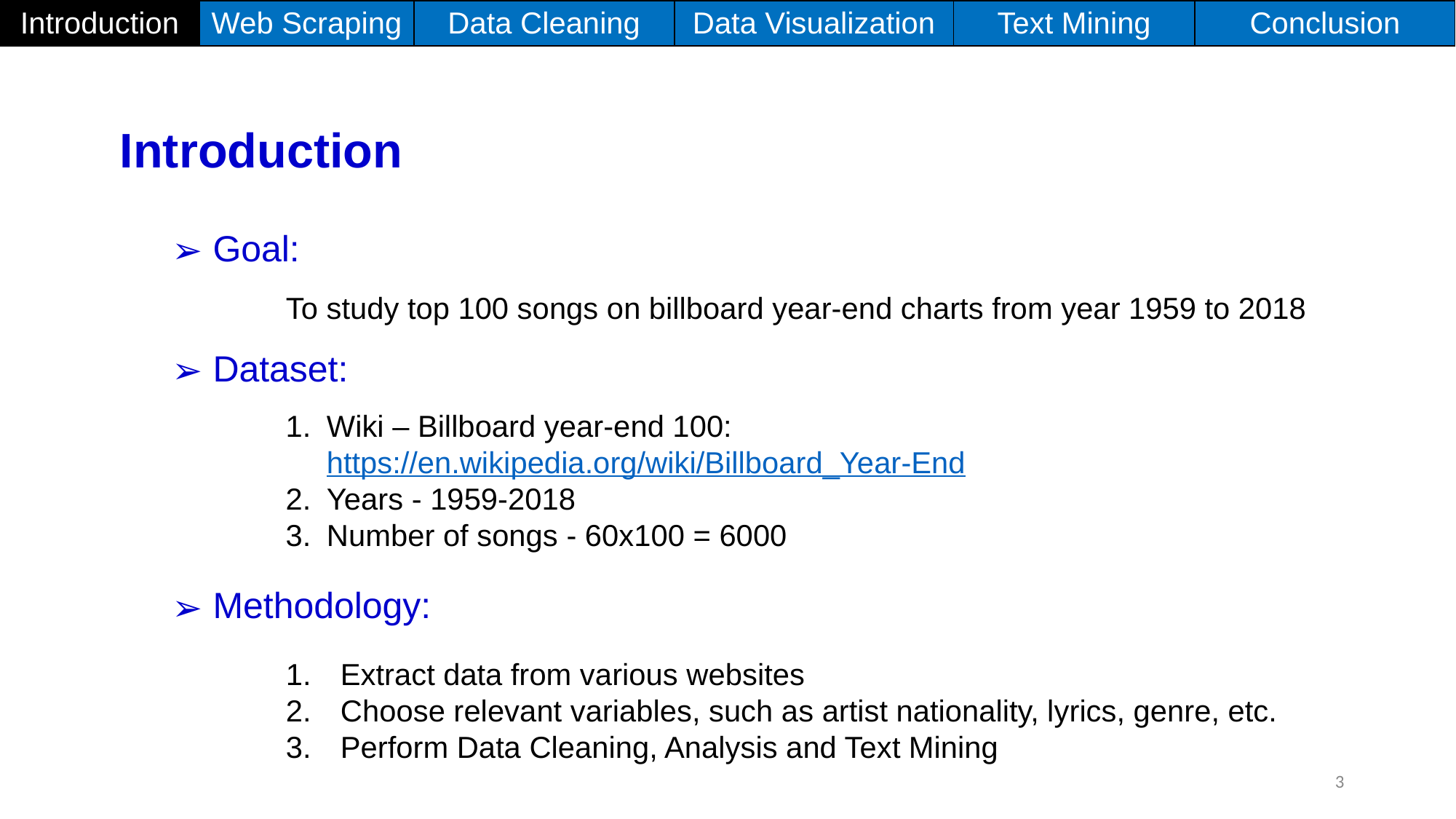

| Introduction | Web Scraping | Data Cleaning | Data Visualization | Text Mining | Conclusion |
| --- | --- | --- | --- | --- | --- |
Introduction
Goal:
To study top 100 songs on billboard year-end charts from year 1959 to 2018
Dataset:
Wiki – Billboard year-end 100: https://en.wikipedia.org/wiki/Billboard_Year-End
Years - 1959-2018
Number of songs - 60x100 = 6000
Methodology:
Extract data from various websites
Choose relevant variables, such as artist nationality, lyrics, genre, etc.
Perform Data Cleaning, Analysis and Text Mining
3